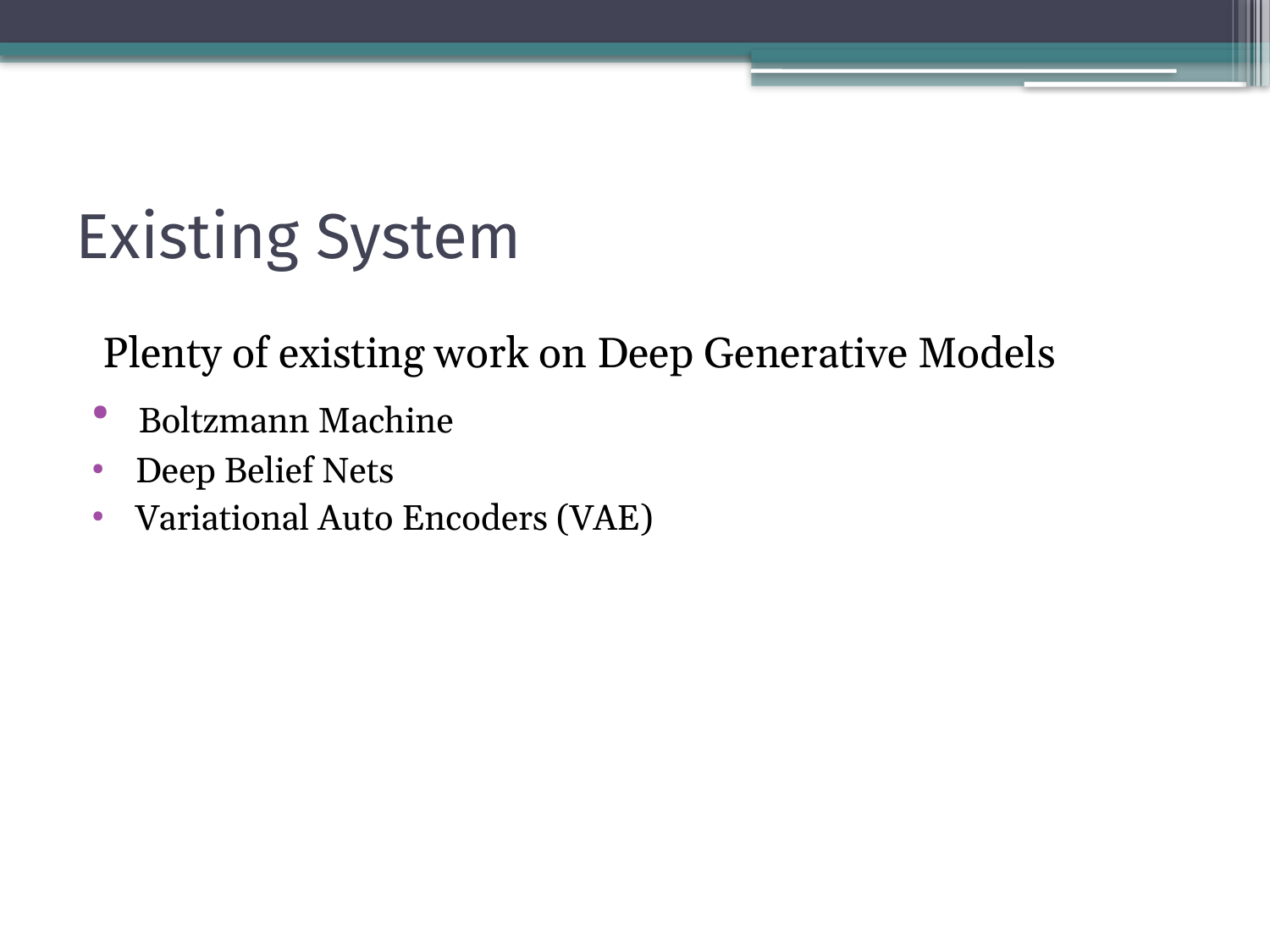

# Existing System
 Plenty of existing work on Deep Generative Models
 Boltzmann Machine
 Deep Belief Nets
 Variational Auto Encoders (VAE)